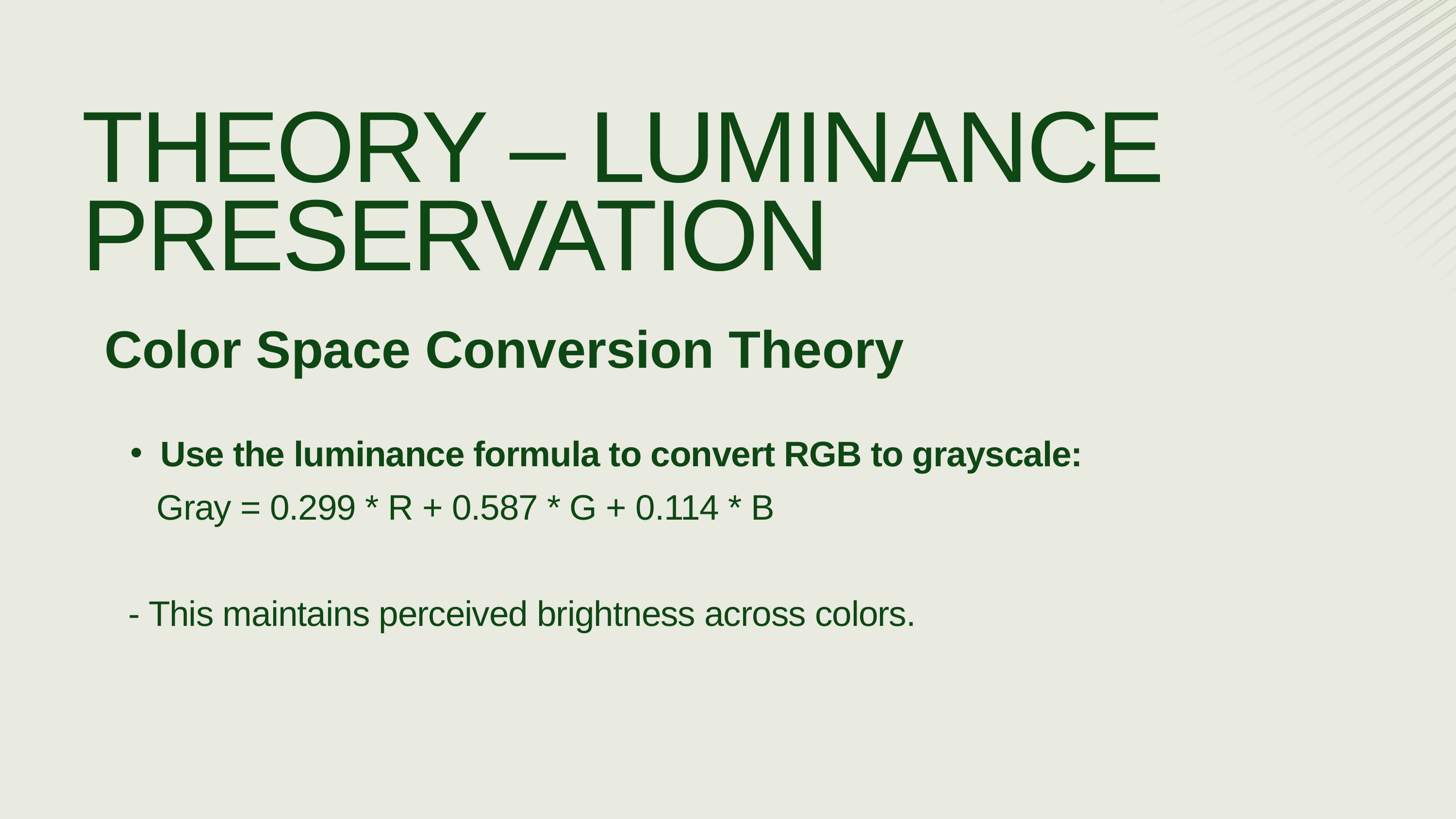

THEORY – LUMINANCE PRESERVATION
Color Space Conversion Theory
Use the luminance formula to convert RGB to grayscale:
      Gray = 0.299 * R + 0.587 * G + 0.114 * B

   - This maintains perceived brightness across colors.